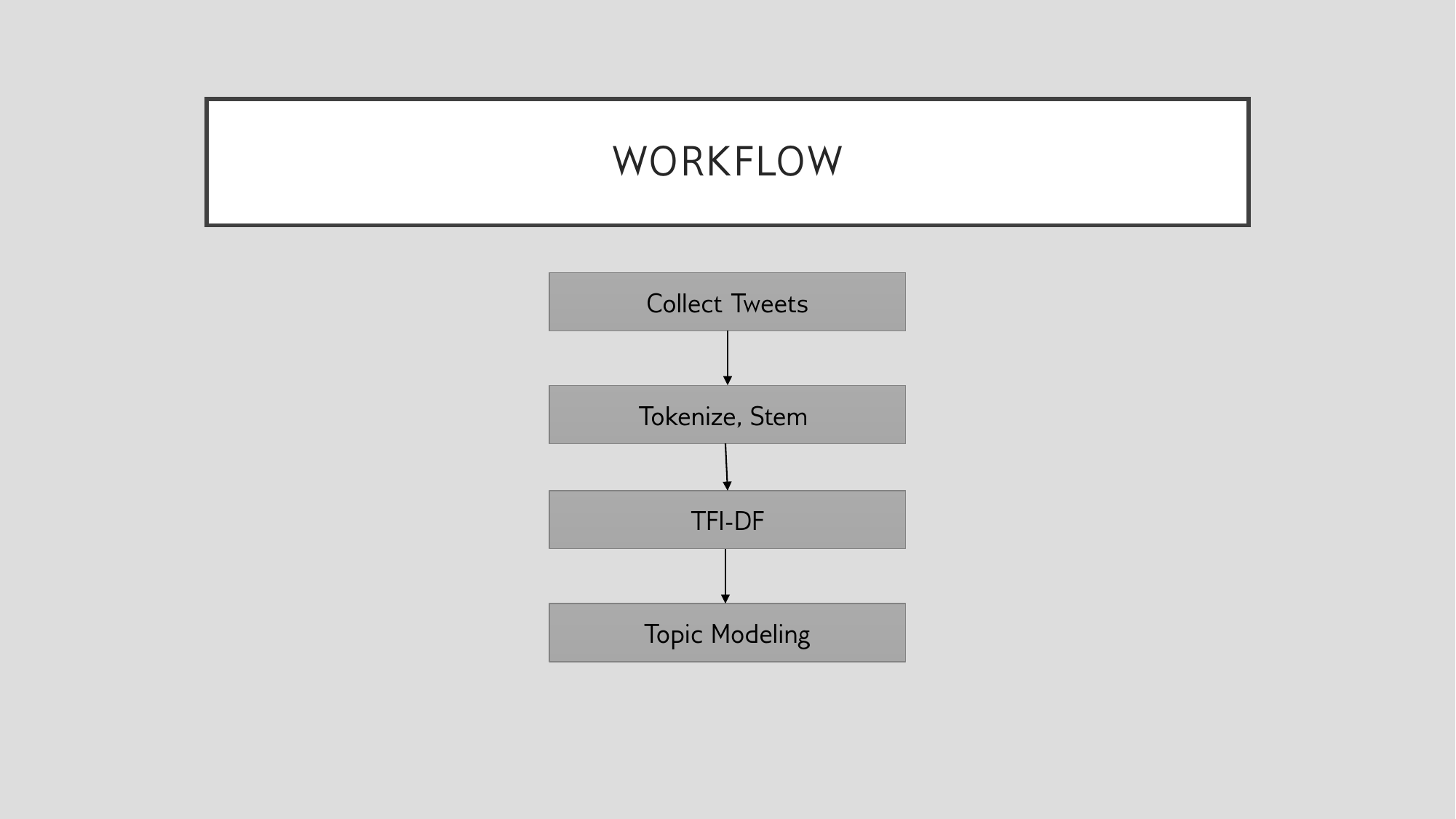

# Workflow
Collect Tweets
Tokenize, Stem
TFI-DF
Topic Modeling